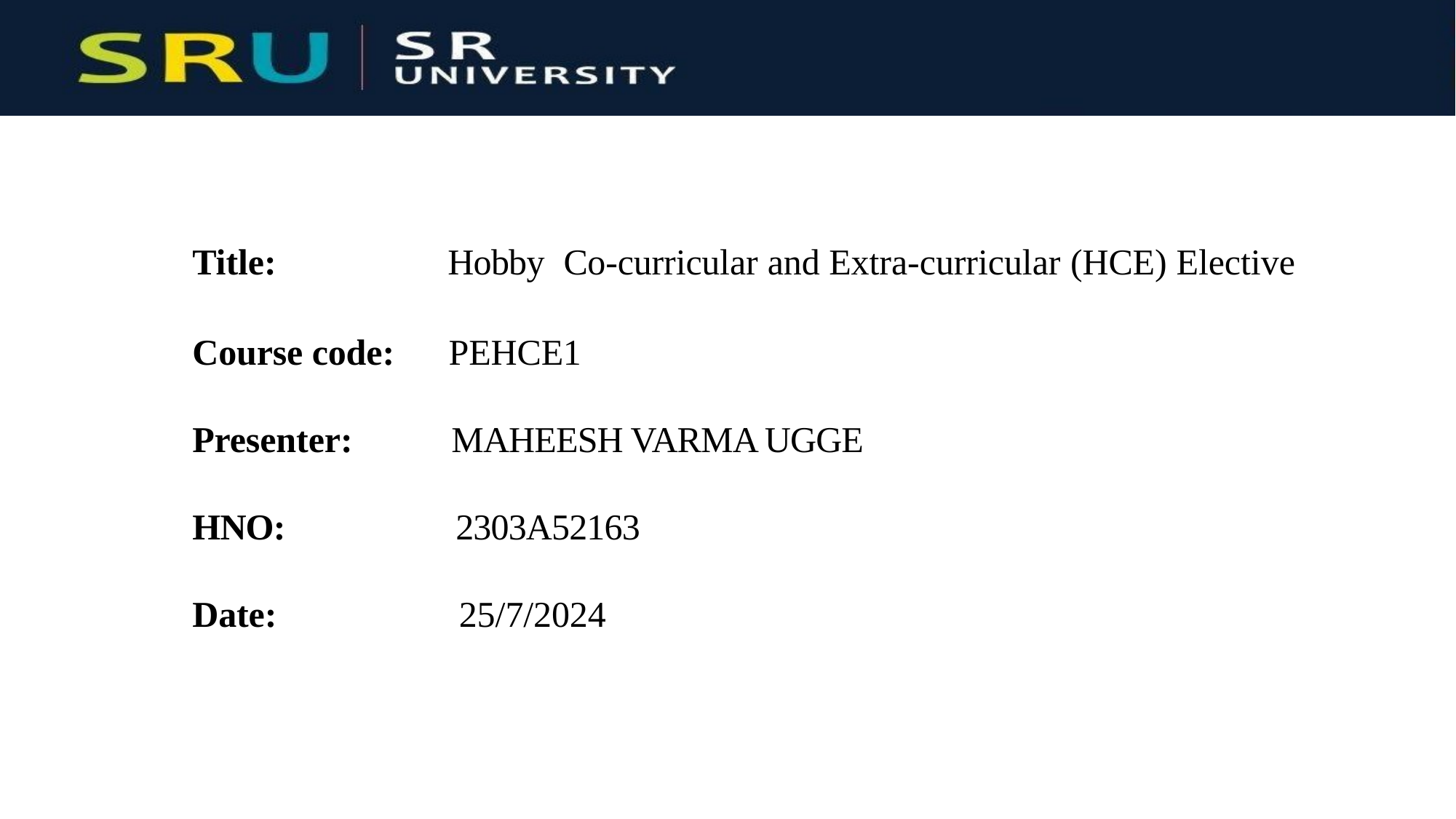

Title:                   Hobby  Co-curricular and Extra-curricular (HCE) Elective

Course code:      PEHCE1

Presenter:           MAHEESH VARMA UGGE

HNO:                    2303A52163

Date:                    25/7/2024